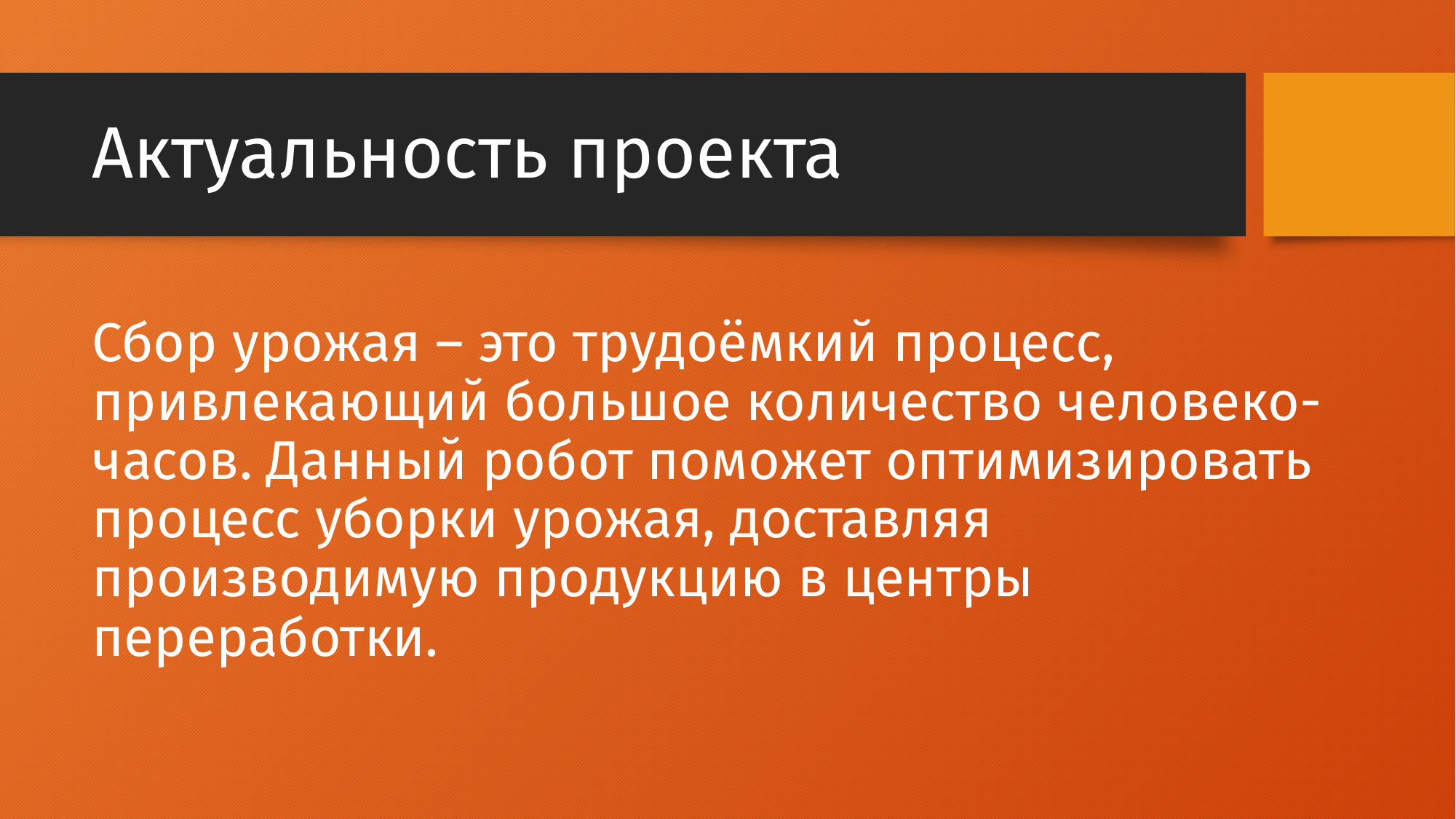

# Актуальность проекта
Сбор урожая – это трудоёмкий процесс, привлекающий большое количество человеко-часов. Данный робот поможет оптимизировать процесс уборки урожая, доставляя производимую продукцию в центры переработки.